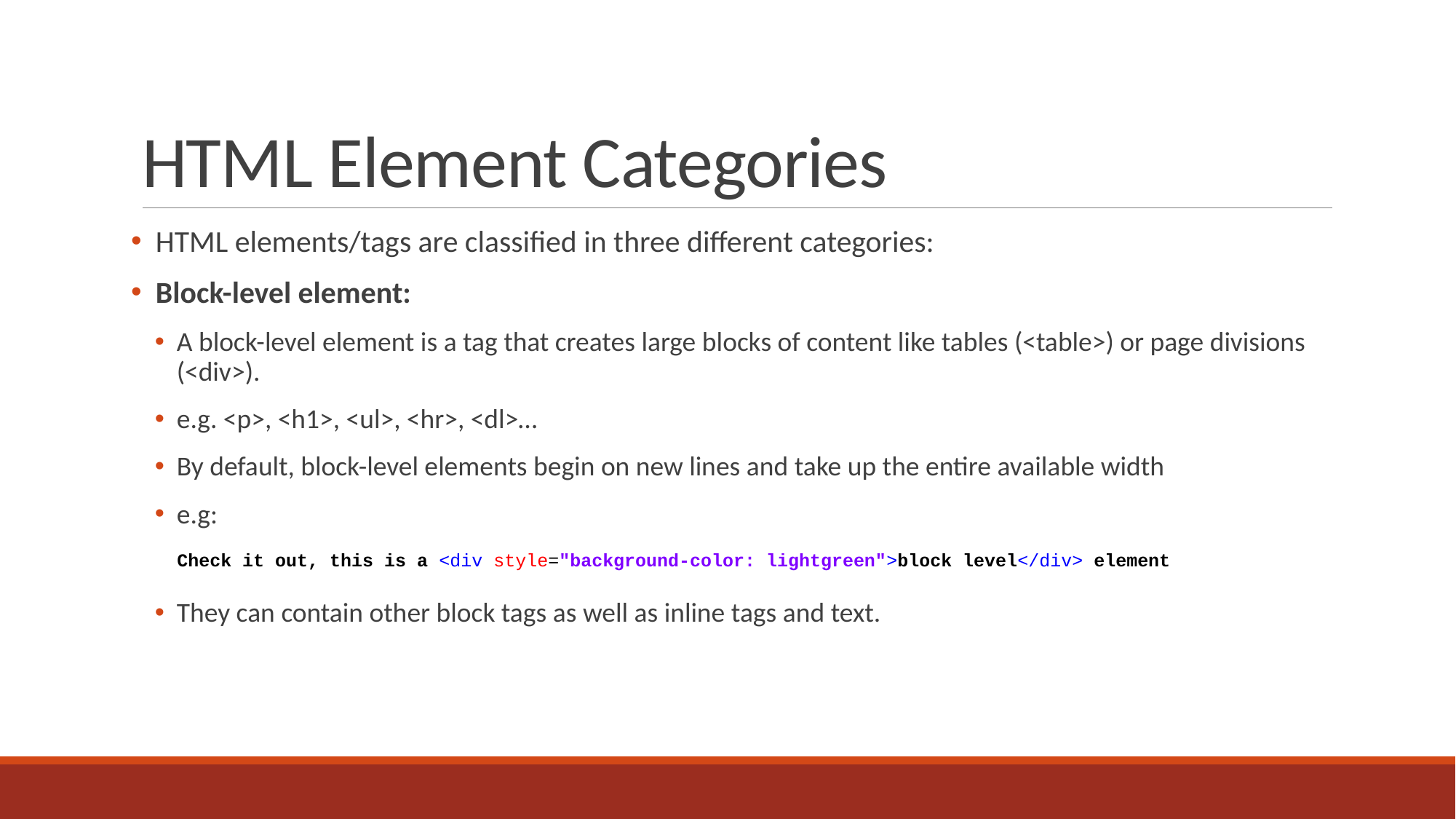

# HTML Element Categories
  HTML elements/tags are classified in three different categories:
  Block-level element:
A block-level element is a tag that creates large blocks of content like tables (<table>) or page divisions (<div>).
e.g. <p>, <h1>, <ul>, <hr>, <dl>…
By default, block-level elements begin on new lines and take up the entire available width
e.g:

They can contain other block tags as well as inline tags and text.
Check it out, this is a <div style="background-color: lightgreen">block level</div> element